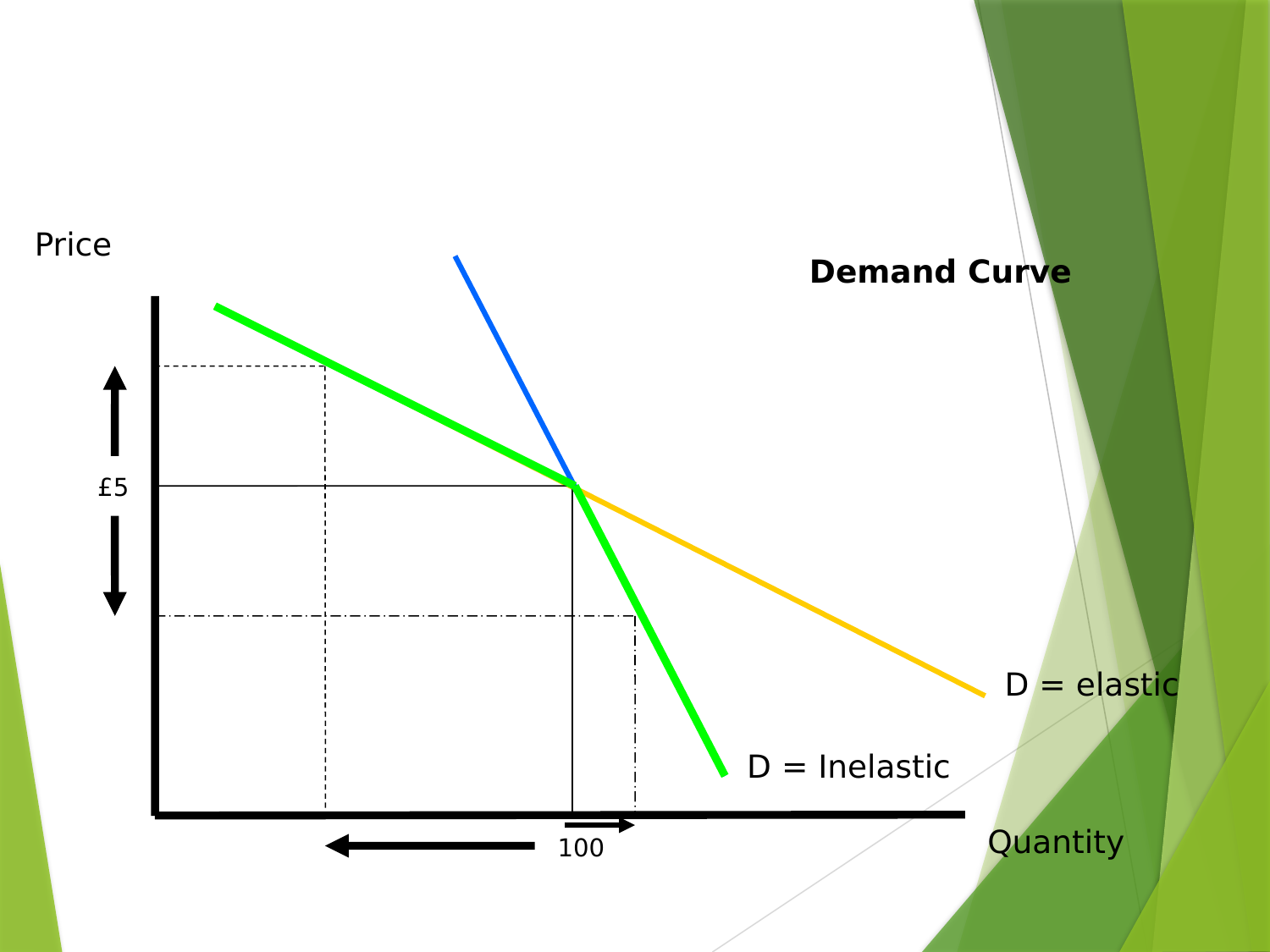

Price
 Demand Curve

£5

D = elastic
D = Inelastic

Quantity

100